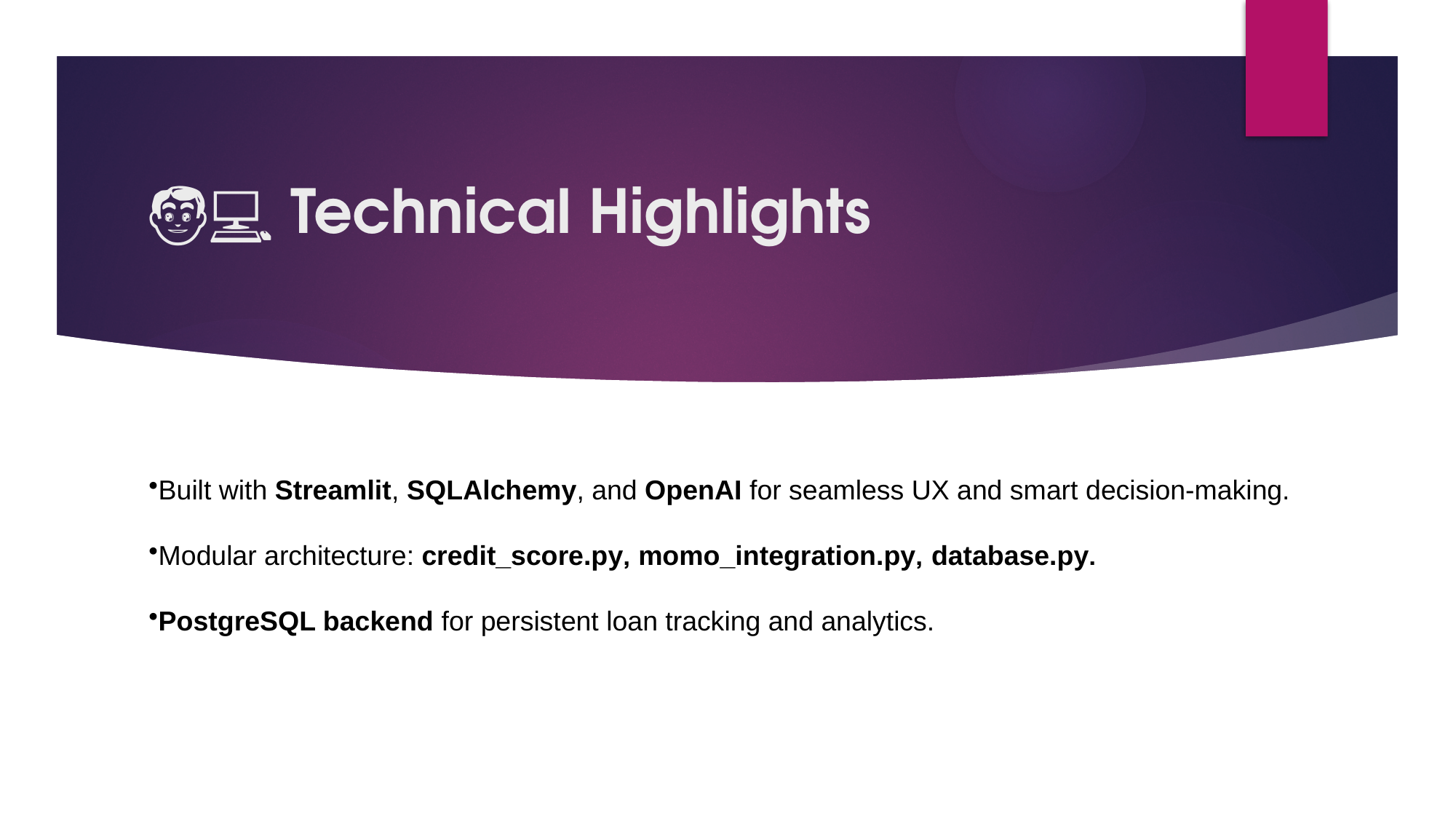

# 👨‍💻 Technical Highlights
Built with Streamlit, SQLAlchemy, and OpenAI for seamless UX and smart decision-making.

Modular architecture: credit_score.py, momo_integration.py, database.py.

PostgreSQL backend for persistent loan tracking and analytics.